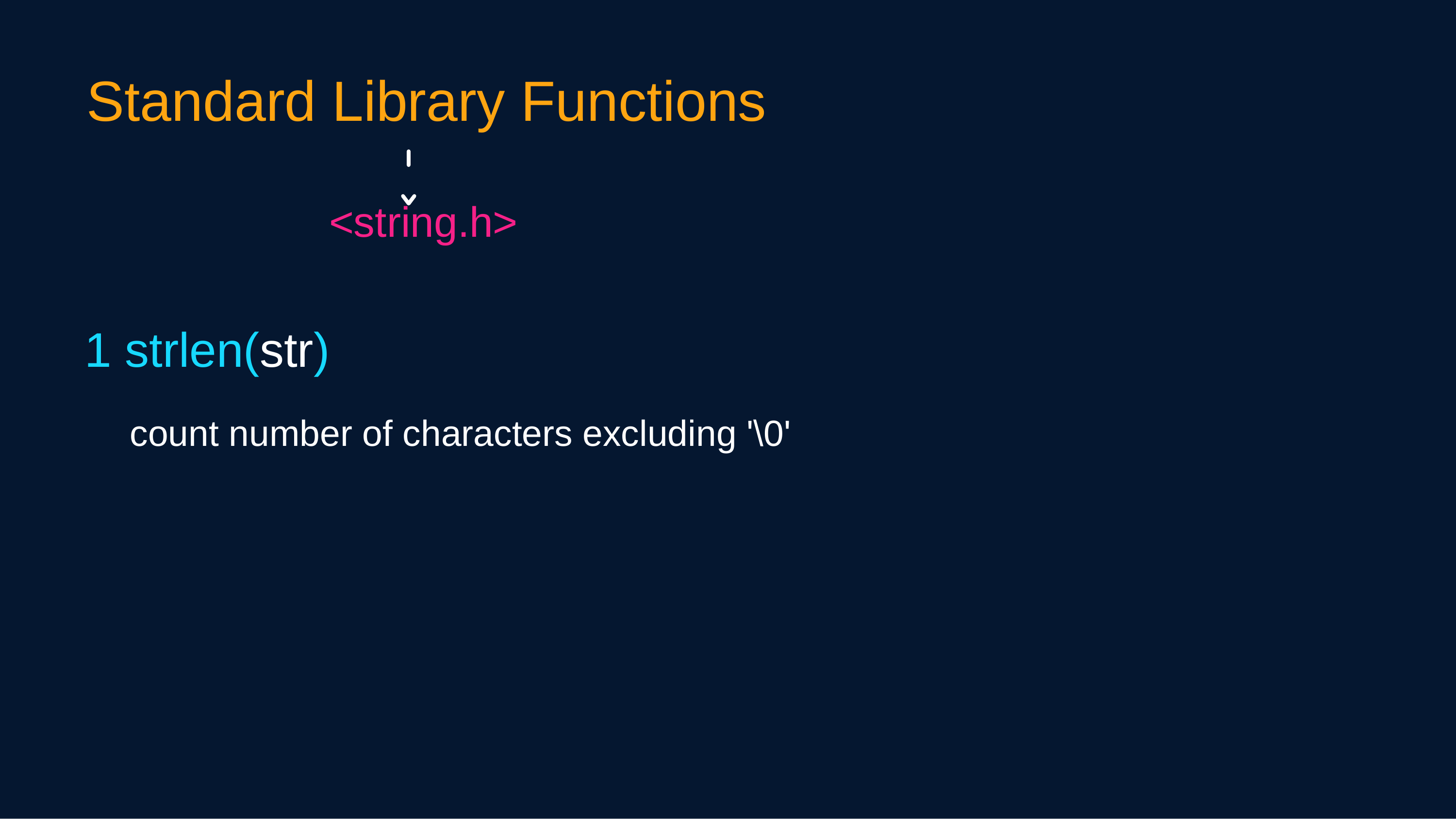

Standard Library Functions

<string.h>
1 strlen(str)
count number of characters excluding '\0'